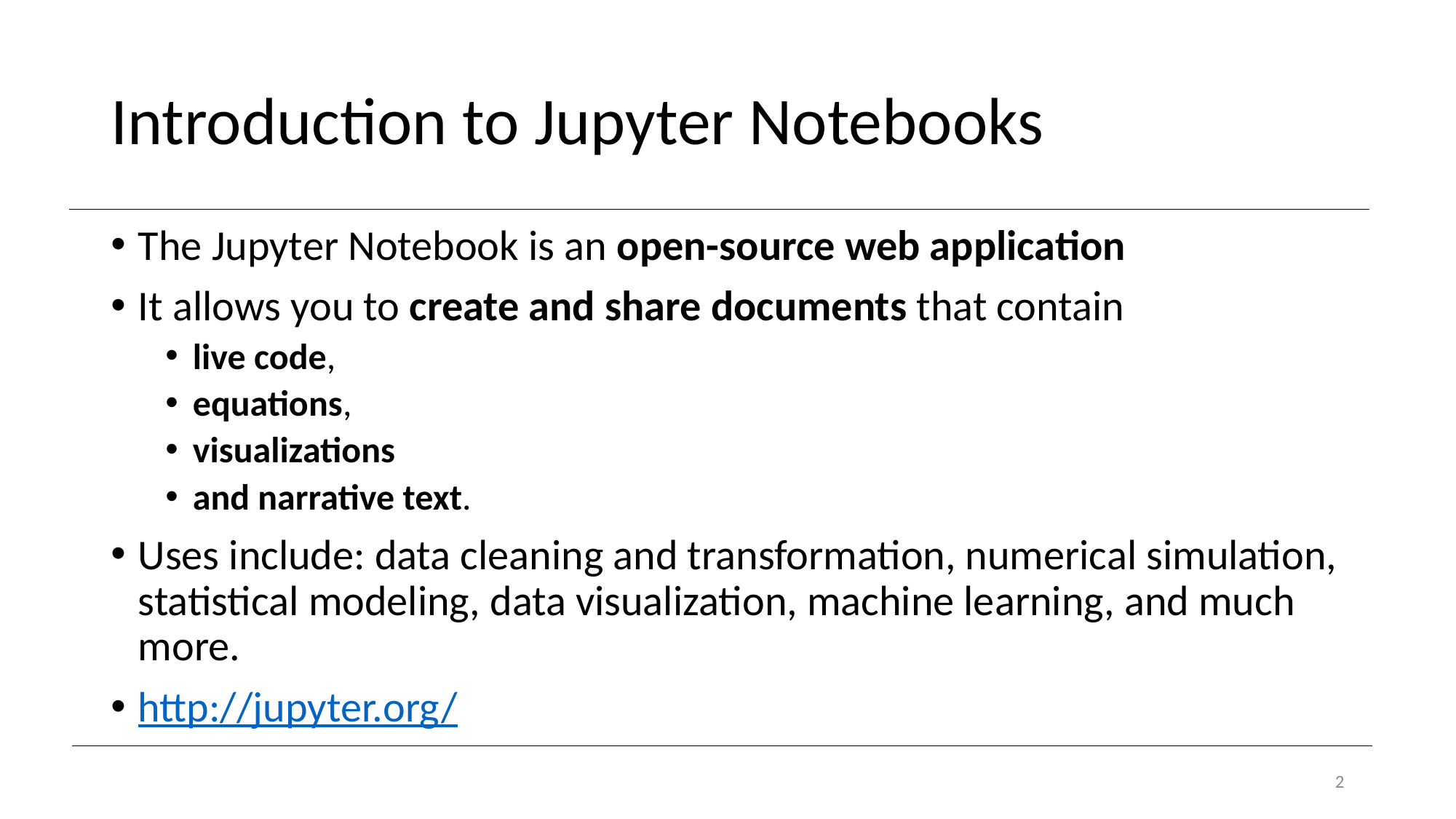

# Introduction to Jupyter Notebooks
The Jupyter Notebook is an open-source web application
It allows you to create and share documents that contain
live code,
equations,
visualizations
and narrative text.
Uses include: data cleaning and transformation, numerical simulation, statistical modeling, data visualization, machine learning, and much more.
http://jupyter.org/
2